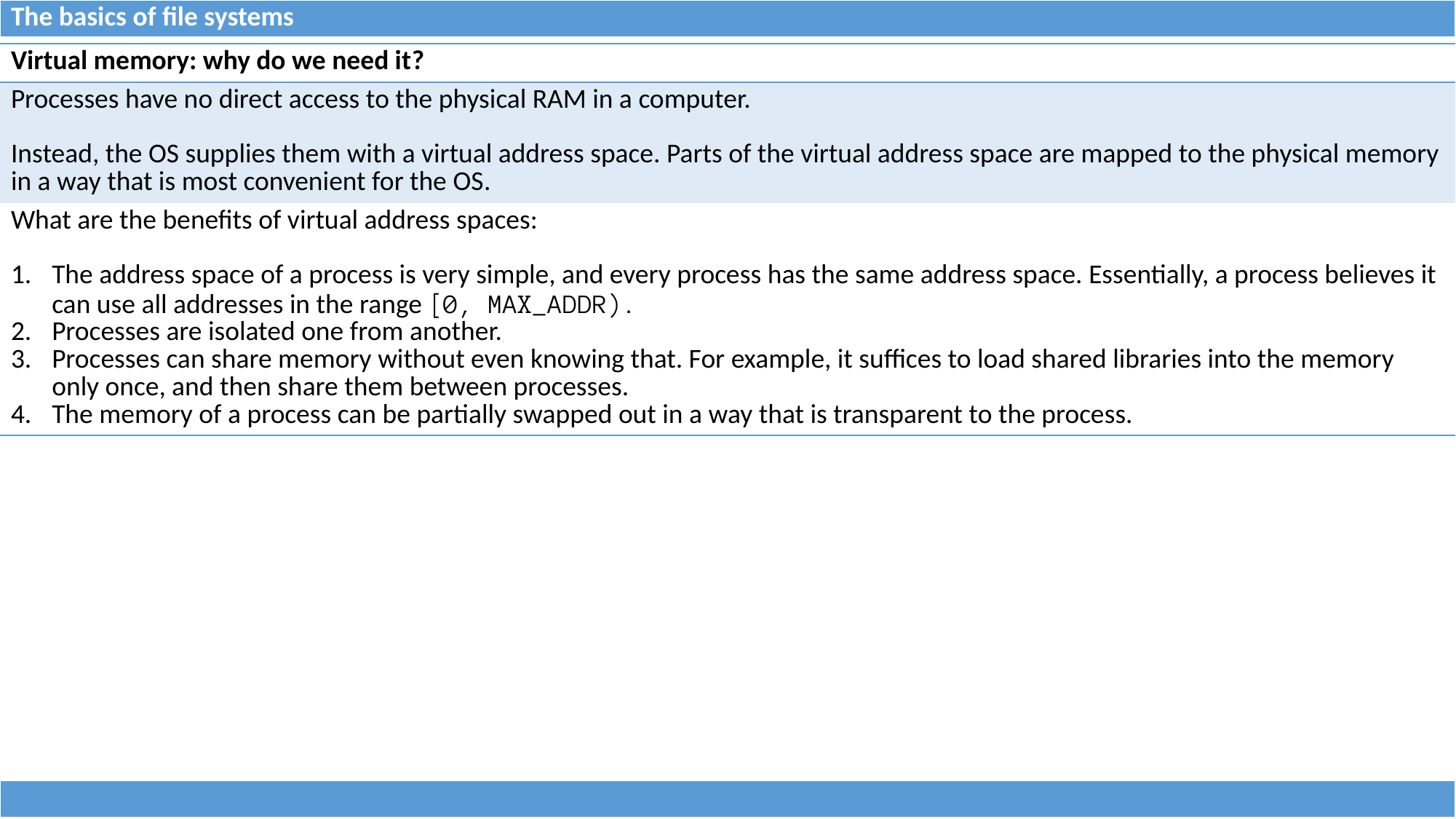

| The basics of file systems |
| --- |
| Virtual memory: why do we need it? |
| --- |
| Processes have no direct access to the physical RAM in a computer. Instead, the OS supplies them with a virtual address space. Parts of the virtual address space are mapped to the physical memory in a way that is most convenient for the OS. |
| What are the benefits of virtual address spaces: The address space of a process is very simple, and every process has the same address space. Essentially, a process believes it can use all addresses in the range [0, MAX\_ADDR). Processes are isolated one from another. Processes can share memory without even knowing that. For example, it suffices to load shared libraries into the memory only once, and then share them between processes. The memory of a process can be partially swapped out in a way that is transparent to the process. |
|  |
| --- |